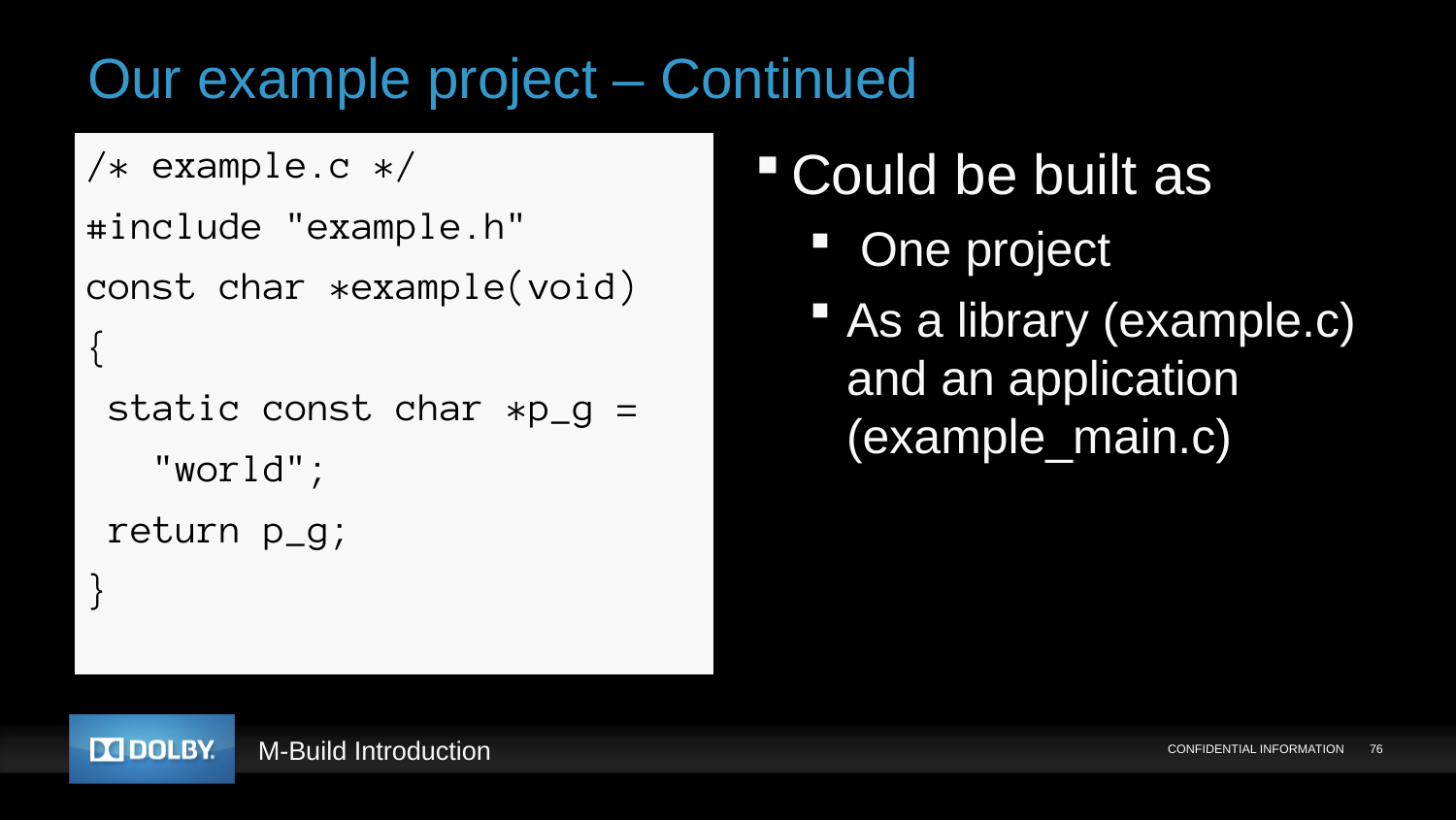

# Our example project – Continued
/* example.c */
#include "example.h"
const char *example(void)
{
 static const char *p_g =
   "world";
 return p_g;
}
Could be built as
 One project
As a library (example.c) and an application (example_main.c)
CONFIDENTIAL INFORMATION
76